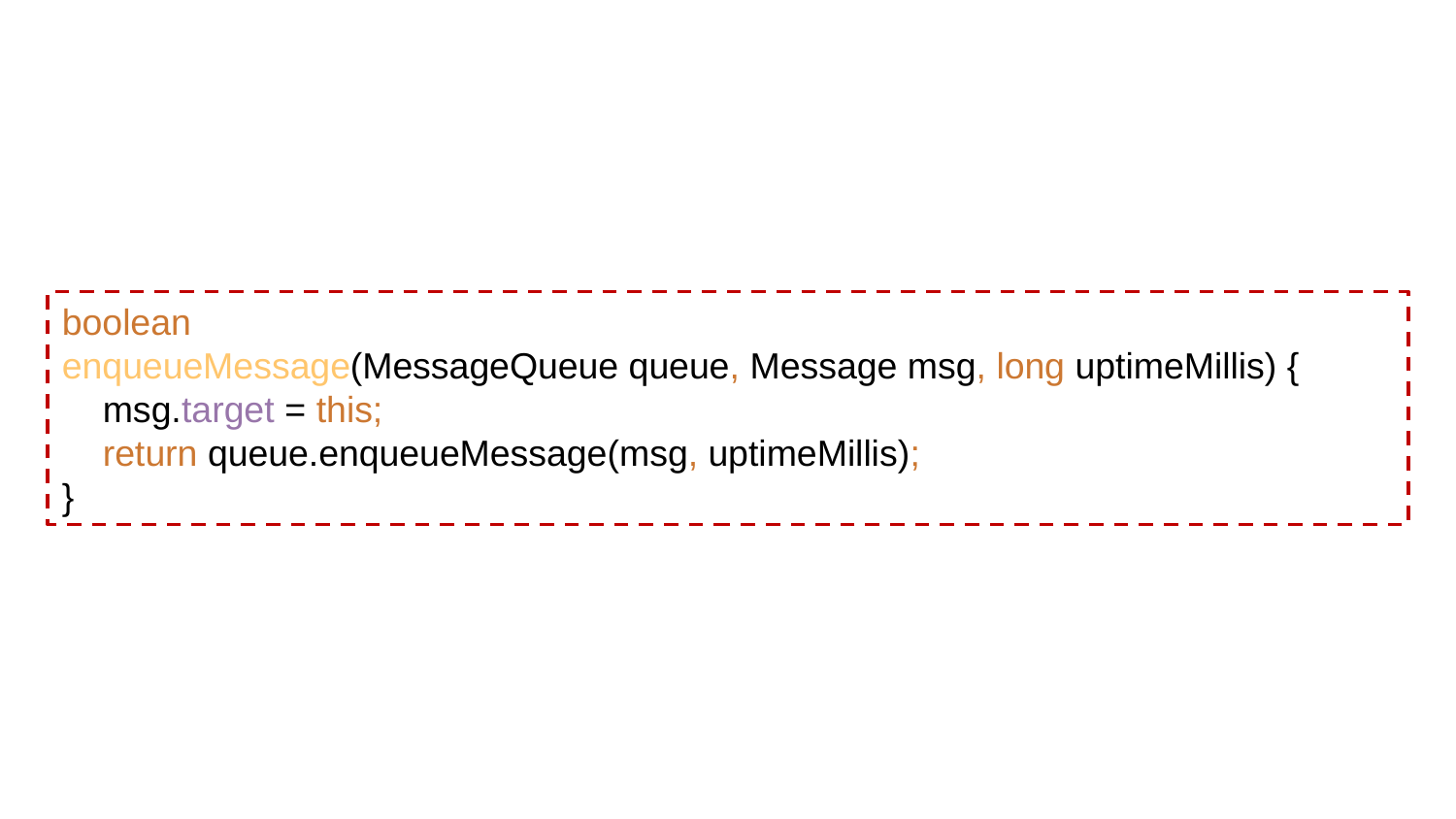

boolean
enqueueMessage(MessageQueue queue, Message msg, long uptimeMillis) {
    msg.target = this;
    return queue.enqueueMessage(msg, uptimeMillis);
}